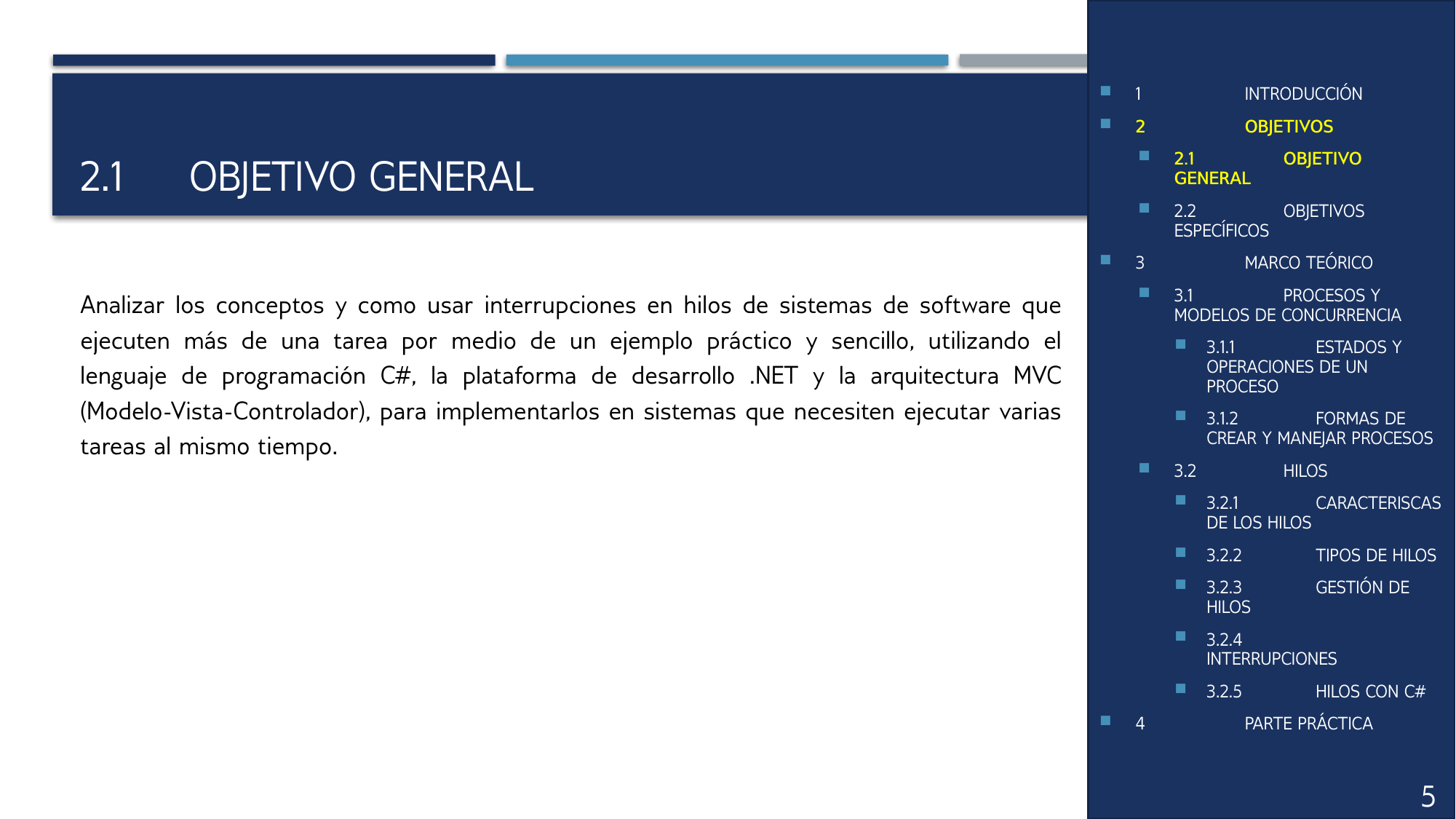

1	INTRODUCCIÓN
2	OBJETIVOS
2.1	OBJETIVO GENERAL
2.2	OBJETIVOS ESPECÍFICOS
3	MARCO TEÓRICO
3.1	PROCESOS Y MODELOS DE CONCURRENCIA
3.1.1	ESTADOS Y OPERACIONES DE UN PROCESO
3.1.2	FORMAS DE CREAR Y MANEJAR PROCESOS
3.2	HILOS
3.2.1	CARACTERISCAS DE LOS HILOS
3.2.2	TIPOS DE HILOS
3.2.3	GESTIÓN DE HILOS
3.2.4	INTERRUPCIONES
3.2.5	HILOS CON C#
4	PARTE PRÁCTICA
# 2.1	OBJETIVO GENERAL
Analizar los conceptos y como usar interrupciones en hilos de sistemas de software que ejecuten más de una tarea por medio de un ejemplo práctico y sencillo, utilizando el lenguaje de programación C#, la plataforma de desarrollo .NET y la arquitectura MVC (Modelo-Vista-Controlador), para implementarlos en sistemas que necesiten ejecutar varias tareas al mismo tiempo.
5
5
4
3
4